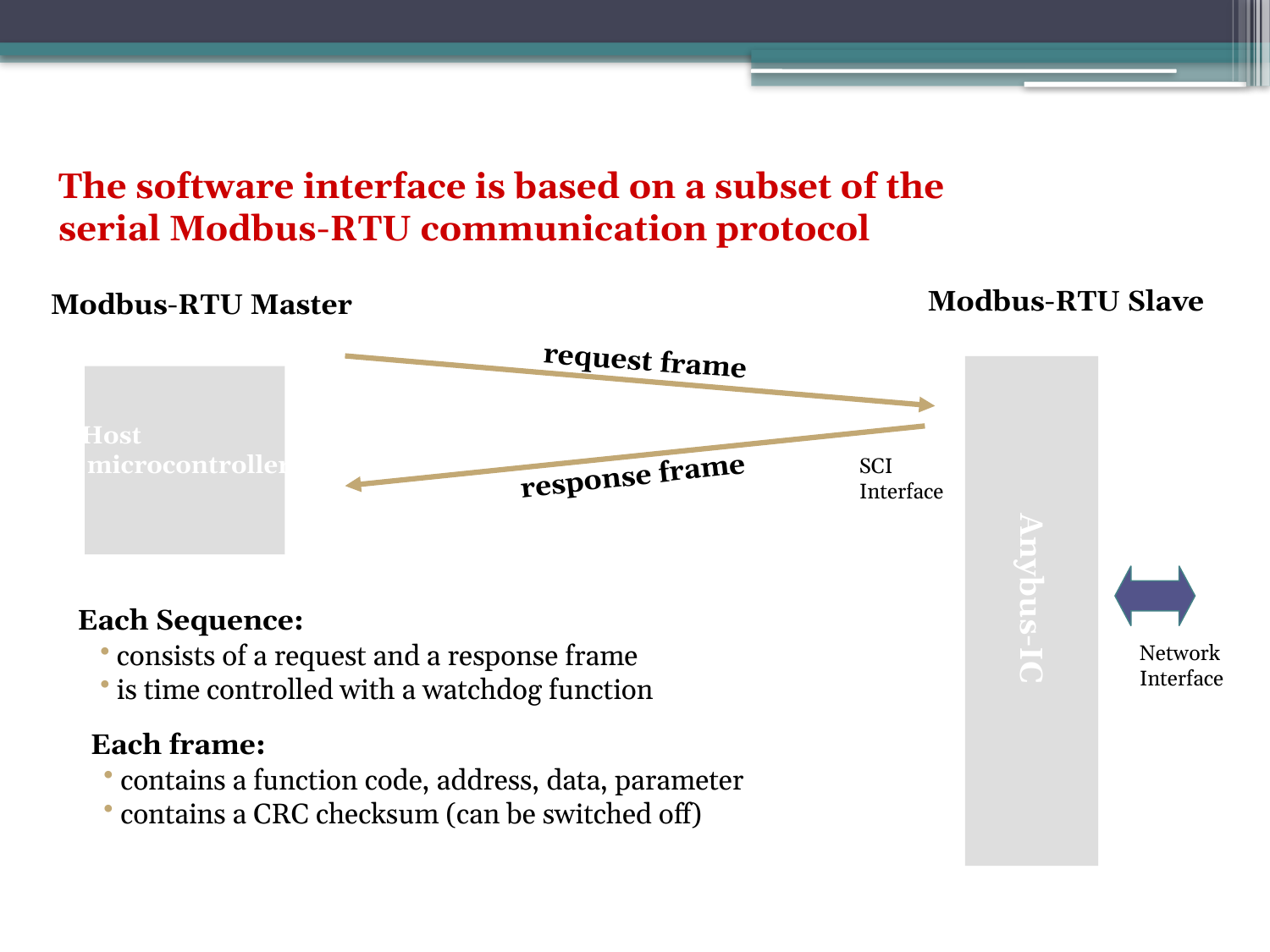

The software interface is based on a subset of the
serial Modbus-RTU communication protocol
Modbus-RTU Slave
Modbus-RTU Master
request frame

Host
 microcontroller

SCI
Interface
response frame

Anybus-IC
Each Sequence:
 consists of a request and a response frame
 is time controlled with a watchdog function
Network
Interface
Each frame:
 contains a function code, address, data, parameter
 contains a CRC checksum (can be switched off)